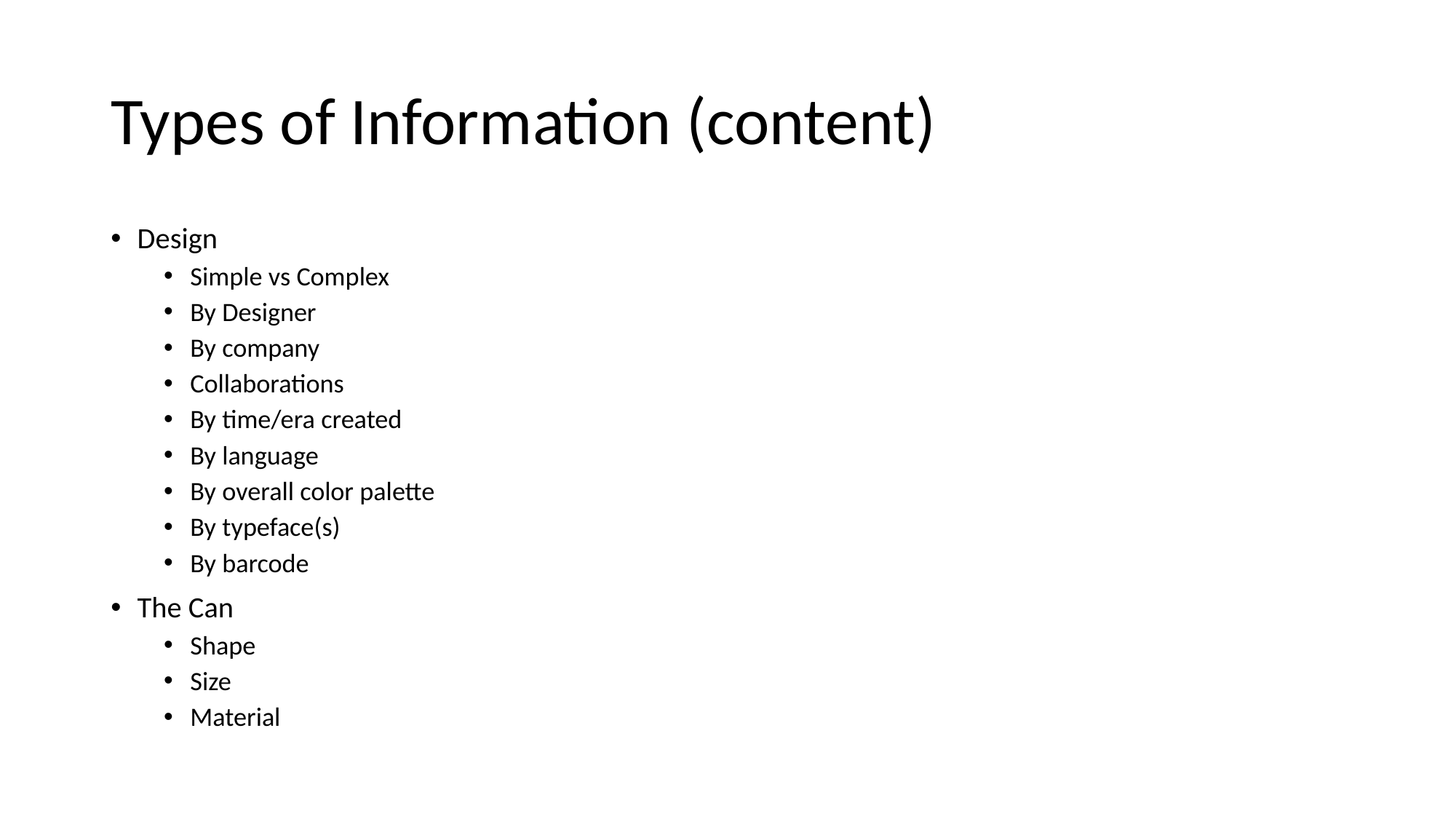

# Types of Information (content)
Design
Simple vs Complex
By Designer
By company
Collaborations
By time/era created
By language
By overall color palette
By typeface(s)
By barcode
The Can
Shape
Size
Material